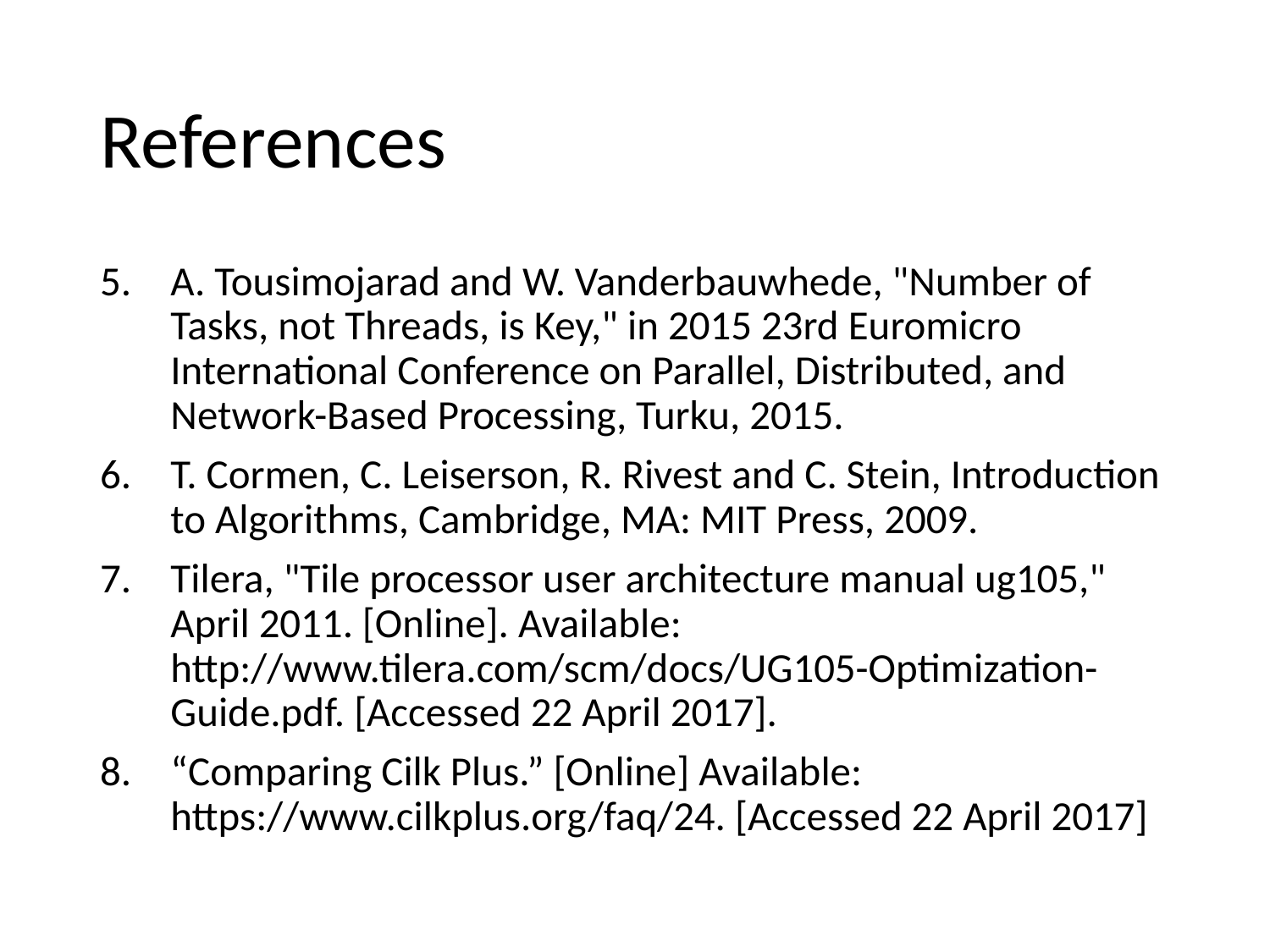

# References
A. Tousimojarad and W. Vanderbauwhede, "Number of Tasks, not Threads, is Key," in 2015 23rd Euromicro International Conference on Parallel, Distributed, and Network-Based Processing, Turku, 2015.
T. Cormen, C. Leiserson, R. Rivest and C. Stein, Introduction to Algorithms, Cambridge, MA: MIT Press, 2009.
Tilera, "Tile processor user architecture manual ug105," April 2011. [Online]. Available: http://www.tilera.com/scm/docs/UG105-Optimization-Guide.pdf. [Accessed 22 April 2017].
“Comparing Cilk Plus.” [Online] Available: https://www.cilkplus.org/faq/24. [Accessed 22 April 2017]